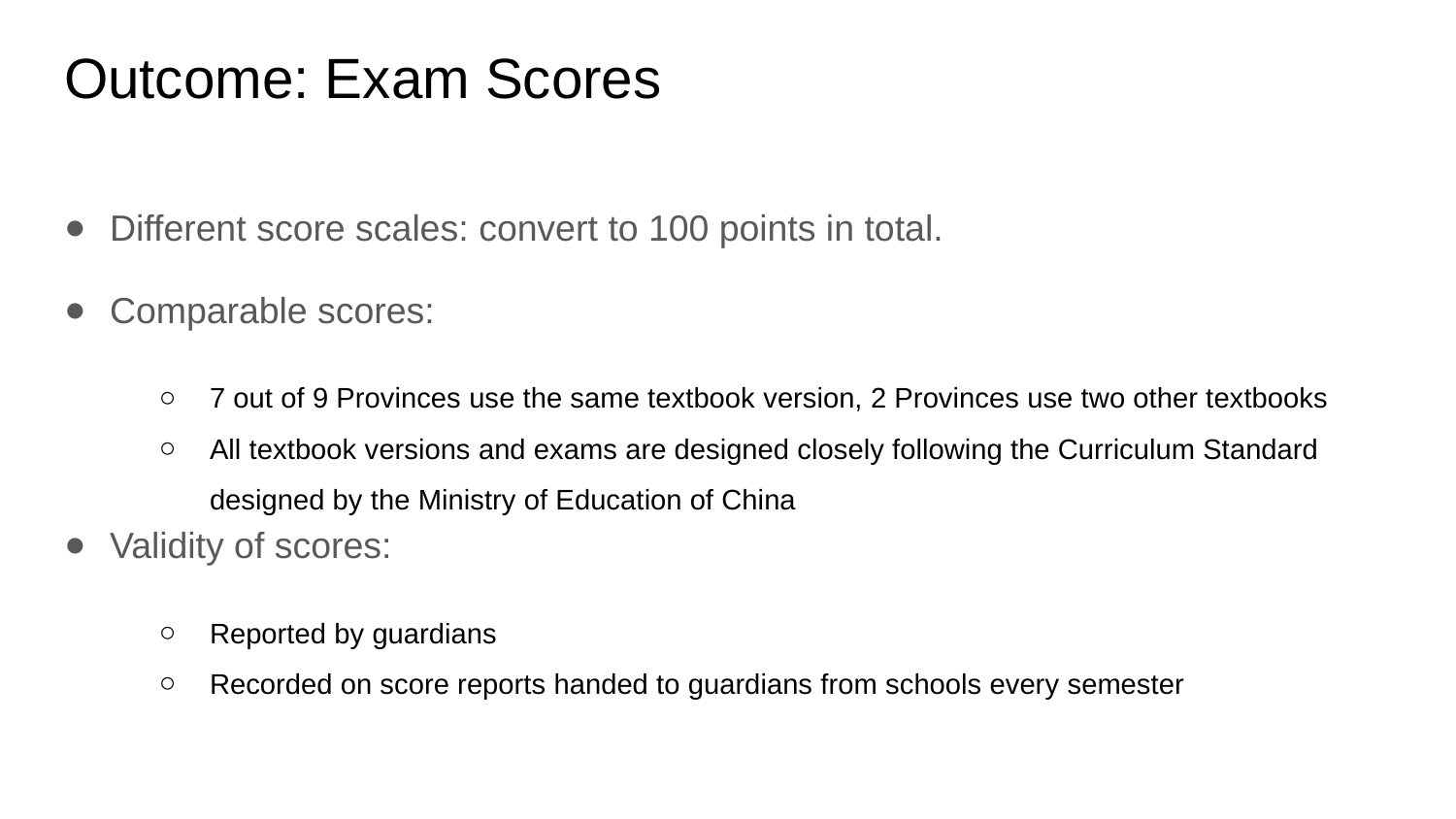

# Outcome: Exam Scores
Different score scales: convert to 100 points in total.
Comparable scores:
7 out of 9 Provinces use the same textbook version, 2 Provinces use two other textbooks
All textbook versions and exams are designed closely following the Curriculum Standard designed by the Ministry of Education of China
Validity of scores:
Reported by guardians
Recorded on score reports handed to guardians from schools every semester